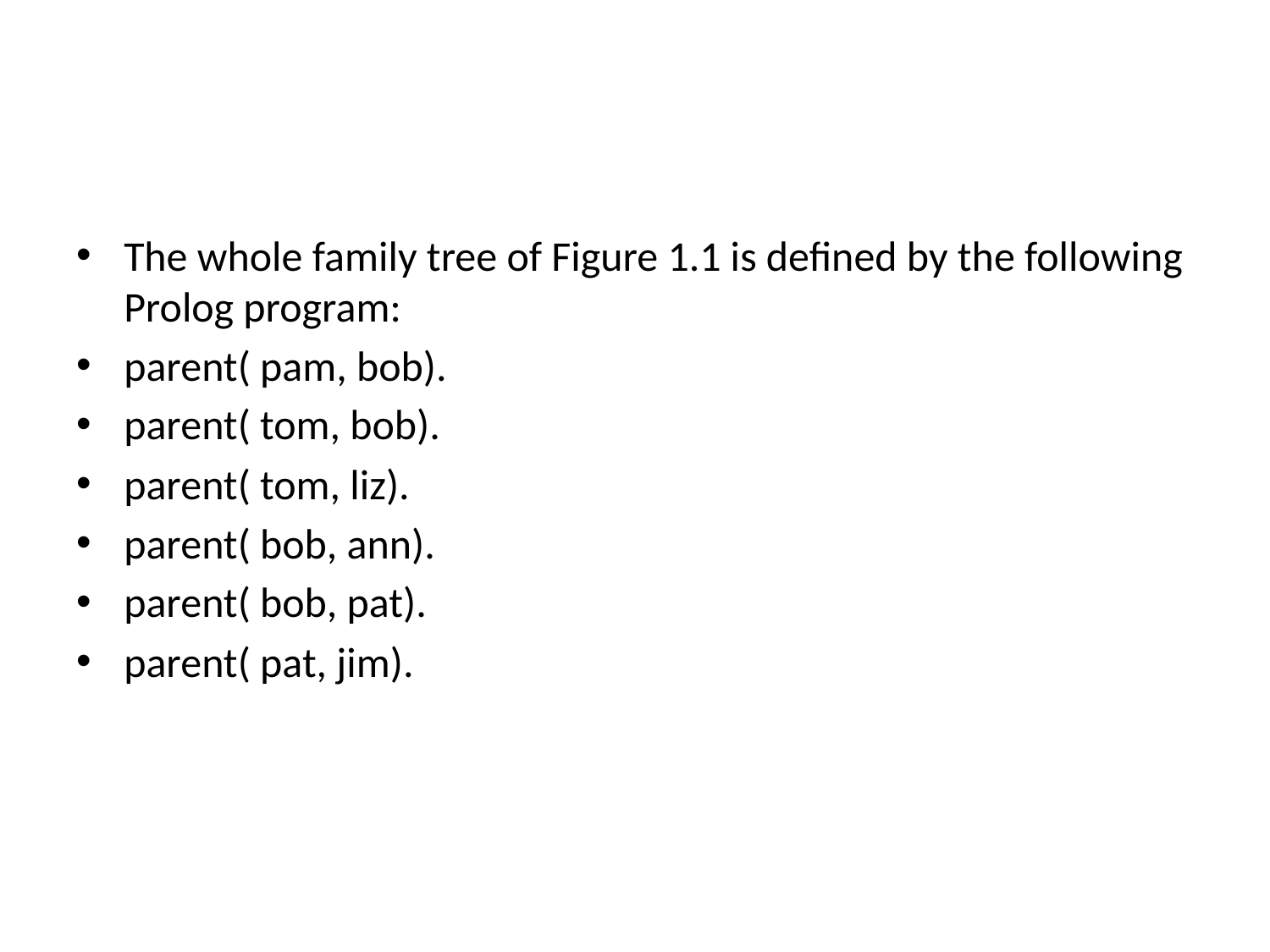

#
The whole family tree of Figure 1.1 is defined by the following Prolog program:
parent( pam, bob).
parent( tom, bob).
parent( tom, liz).
parent( bob, ann).
parent( bob, pat).
parent( pat, jim).